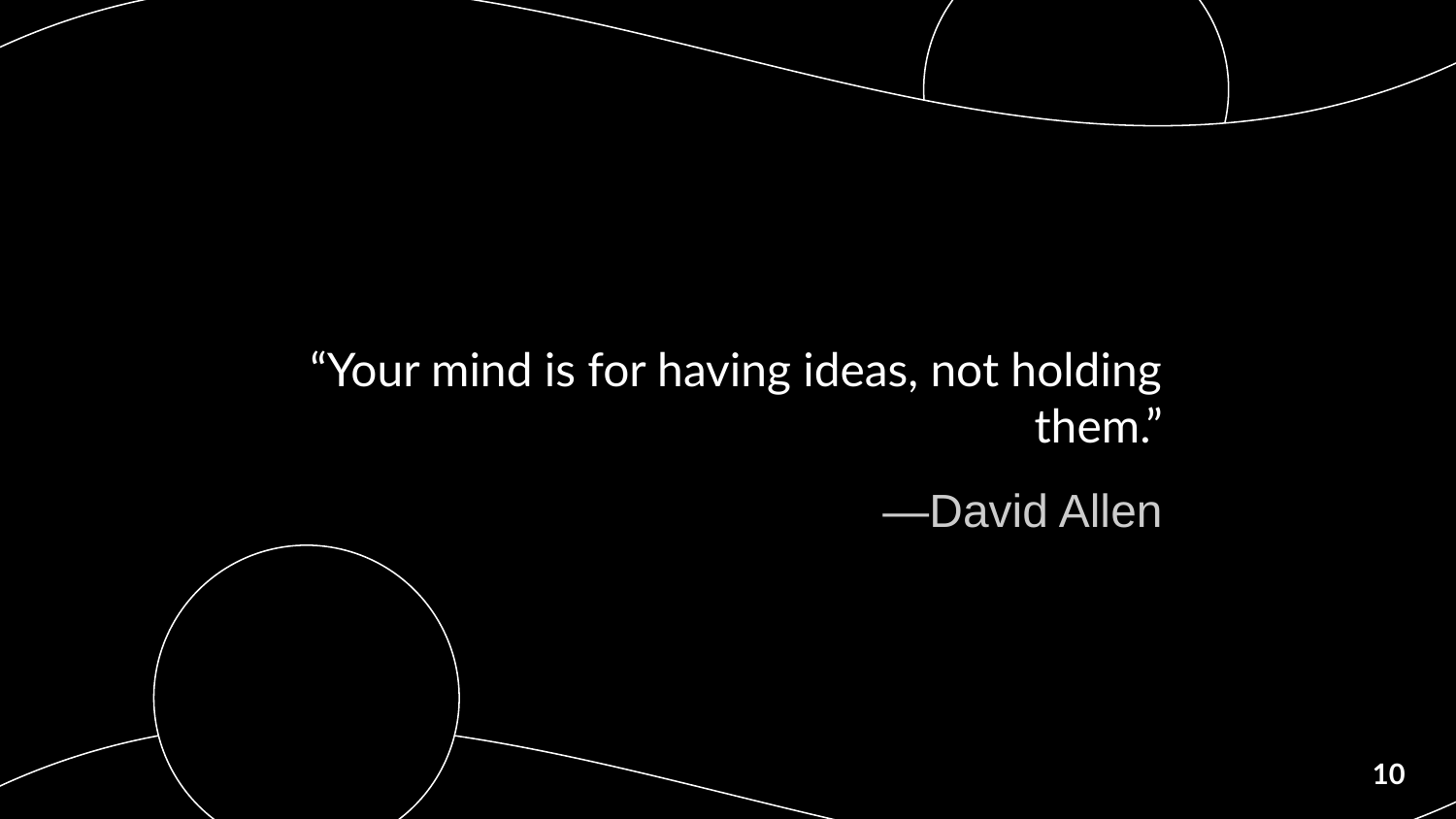

“Your mind is for having ideas, not holding them.”
# —David Allen
10